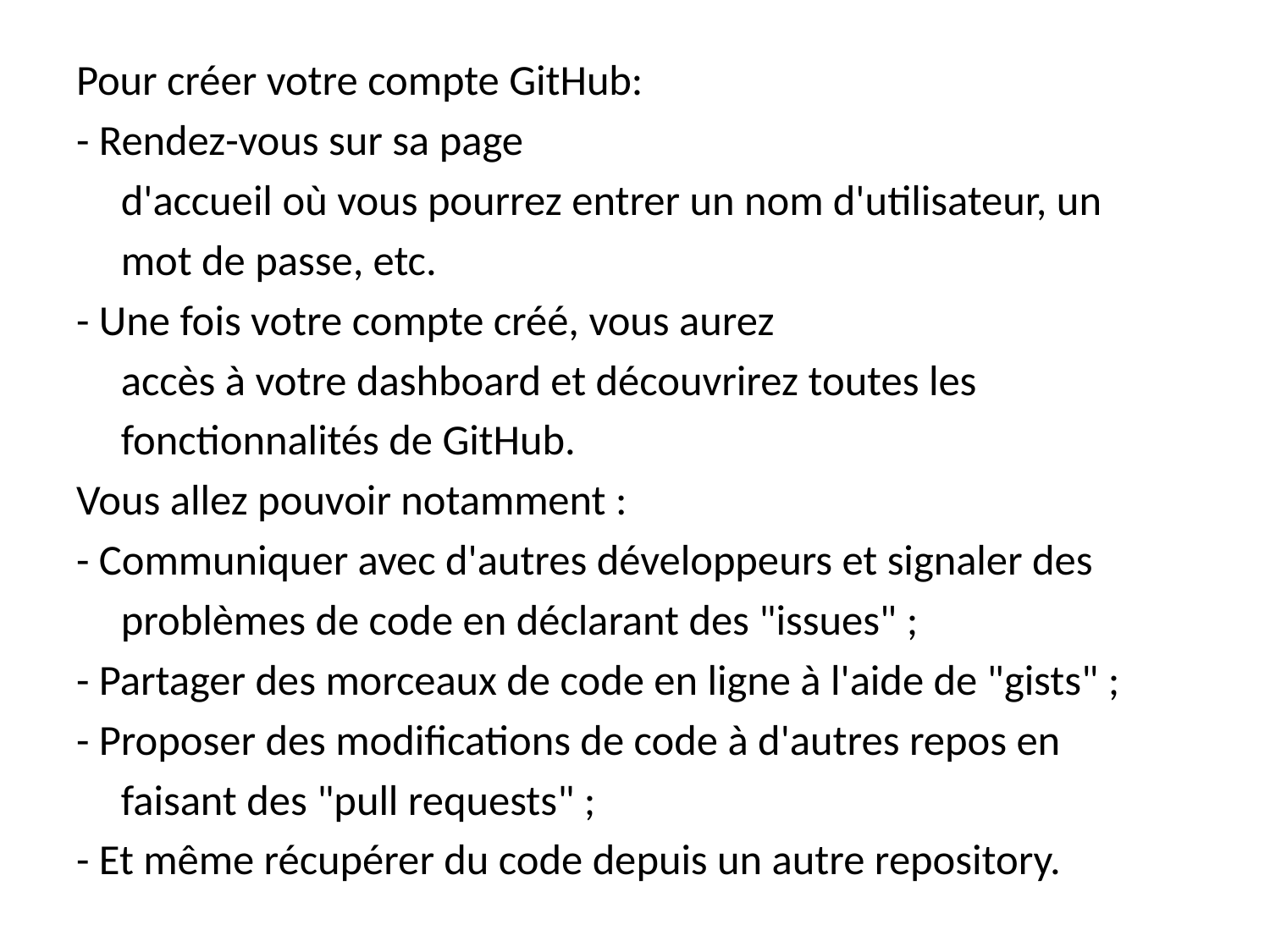

Pour créer votre compte GitHub:
- Rendez-vous sur sa page
	d'accueil où vous pourrez entrer un nom d'utilisateur, un
	mot de passe, etc.
- Une fois votre compte créé, vous aurez
	accès à votre dashboard et découvrirez toutes les
	fonctionnalités de GitHub.
Vous allez pouvoir notamment :
- Communiquer avec d'autres développeurs et signaler des
	problèmes de code en déclarant des "issues" ;
- Partager des morceaux de code en ligne à l'aide de "gists" ;
- Proposer des modifications de code à d'autres repos en
	faisant des "pull requests" ;
- Et même récupérer du code depuis un autre repository.